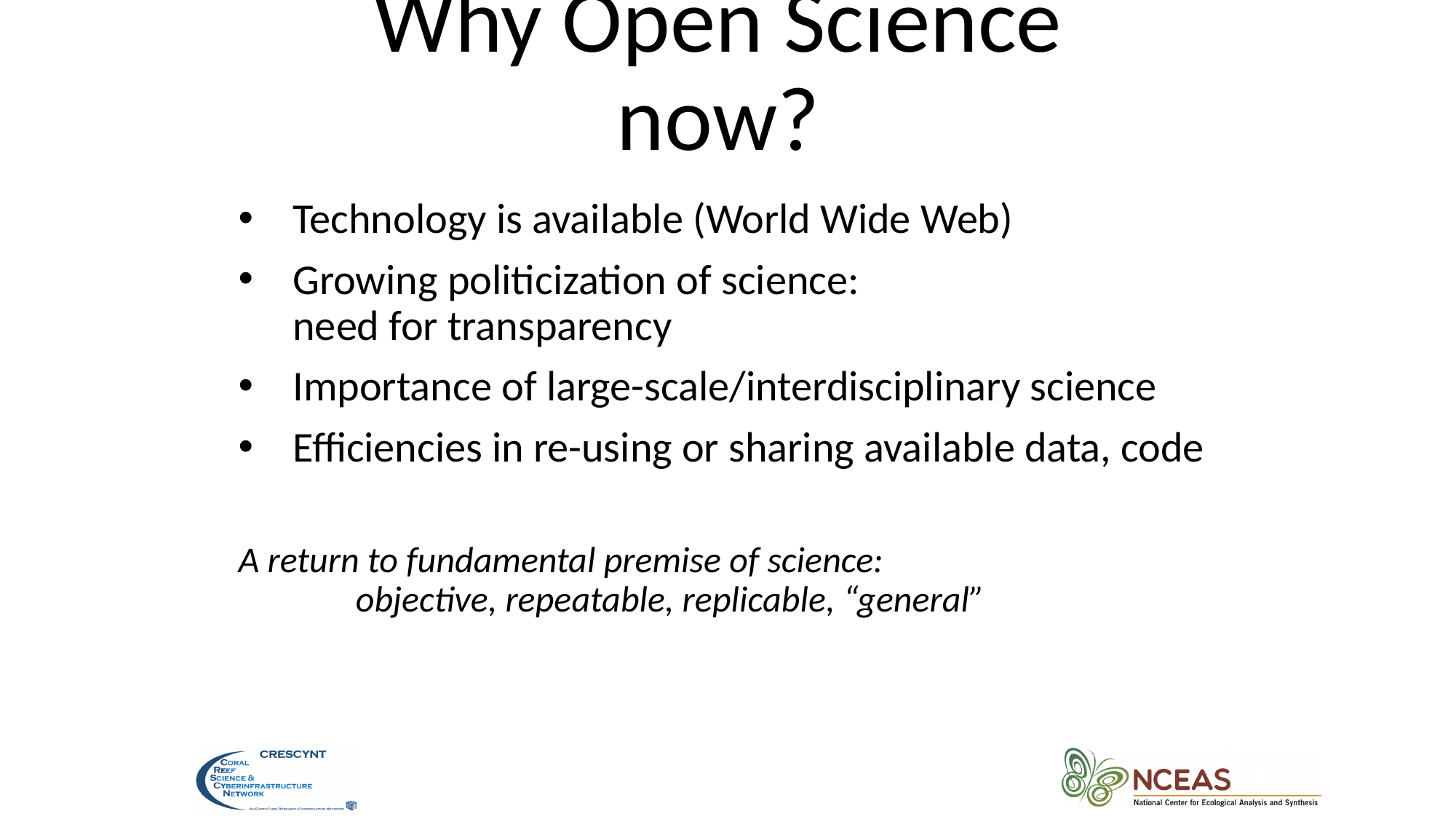

# Why Open Science now?
Technology is available (World Wide Web)
Growing politicization of science:
need for transparency
Importance of large-scale/interdisciplinary science
Efficiencies in re-using or sharing available data, code

A return to fundamental premise of science:
	 objective, repeatable, replicable, “general”